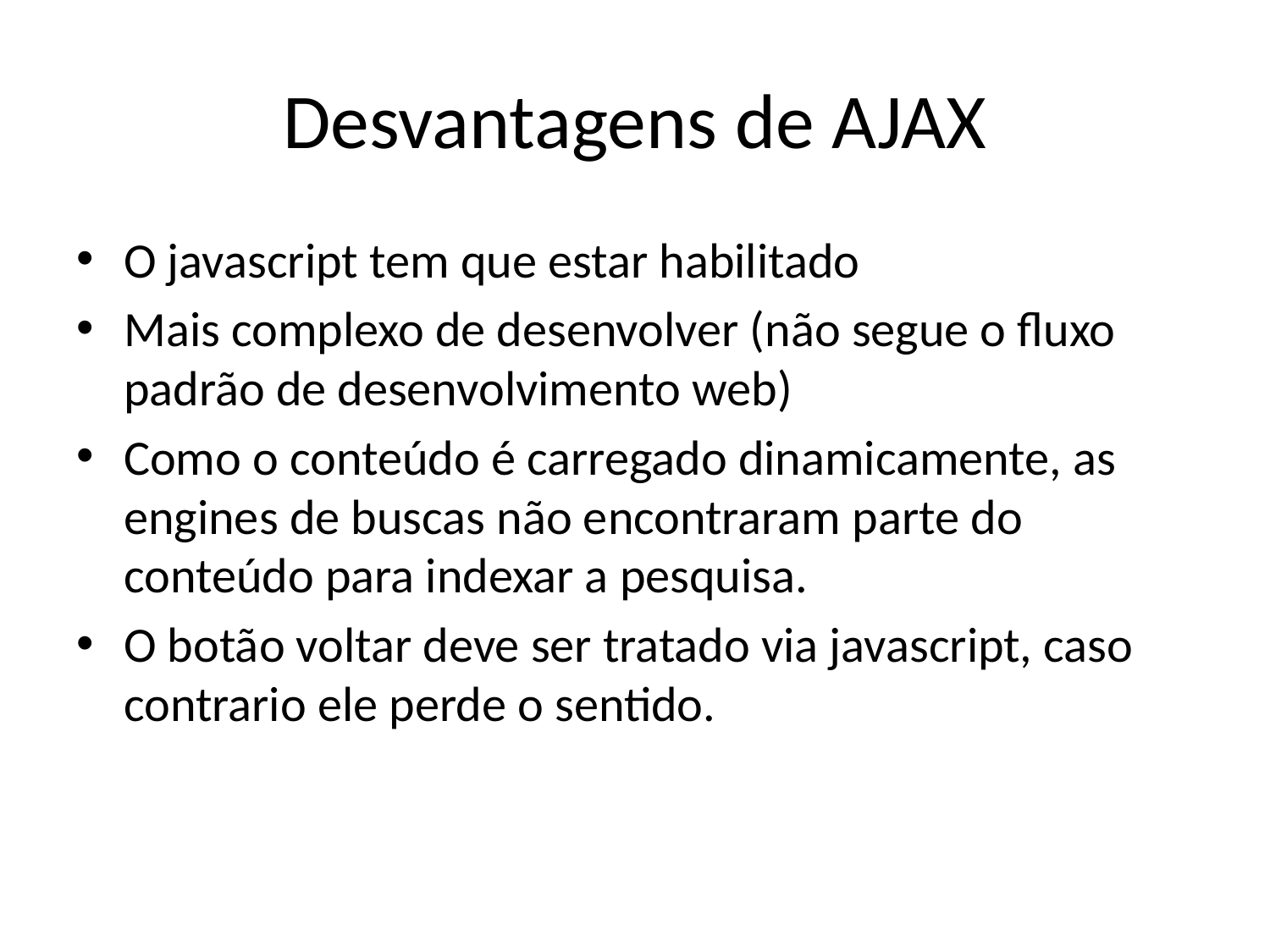

# Desvantagens de AJAX
O javascript tem que estar habilitado
Mais complexo de desenvolver (não segue o fluxo padrão de desenvolvimento web)
Como o conteúdo é carregado dinamicamente, as engines de buscas não encontraram parte do conteúdo para indexar a pesquisa.
O botão voltar deve ser tratado via javascript, caso contrario ele perde o sentido.